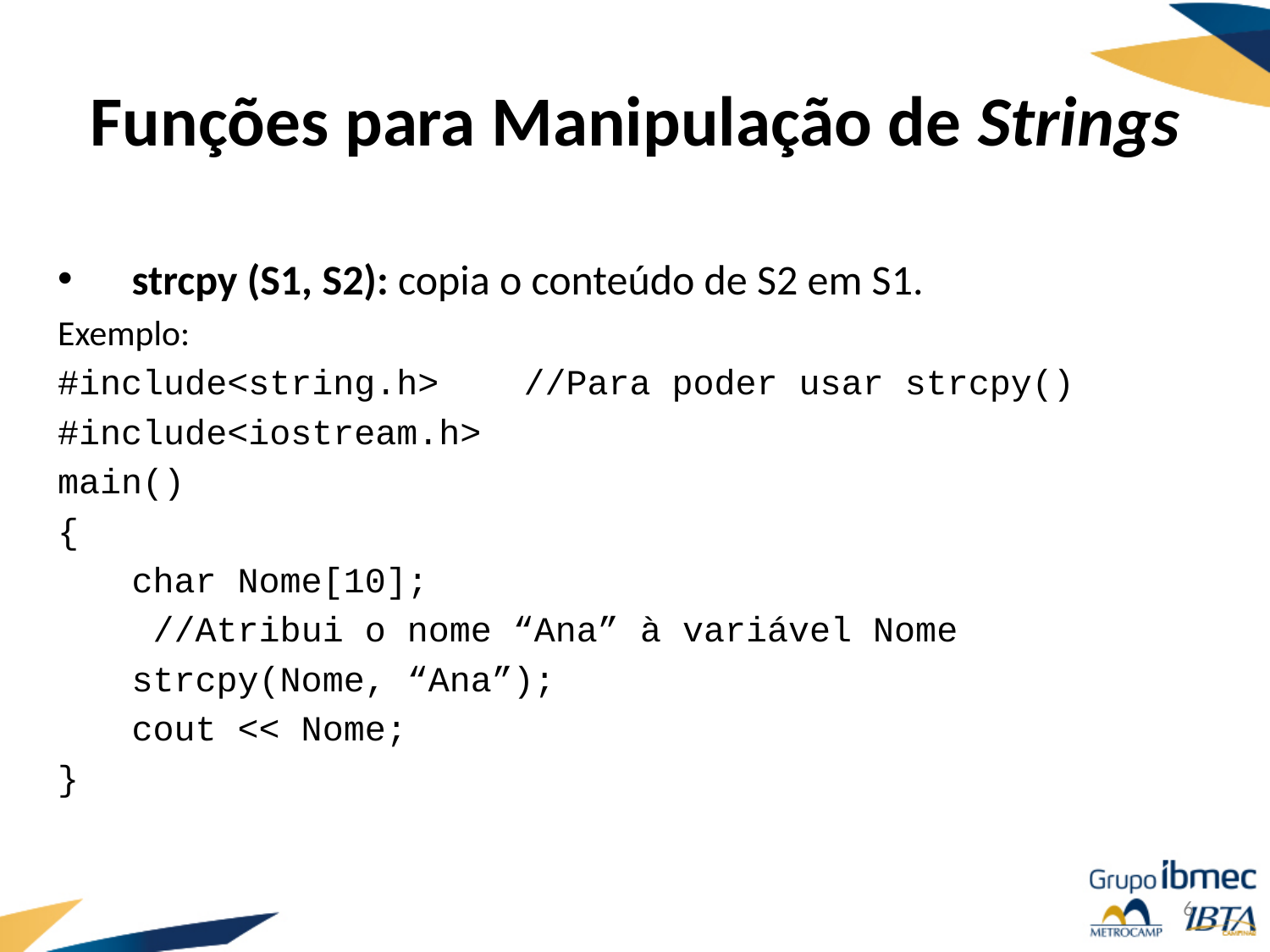

# Funções para Manipulação de Strings
strcpy (S1, S2): copia o conteúdo de S2 em S1.
Exemplo:
#include<string.h>    //Para poder usar strcpy()
#include<iostream.h>
main()
{
	char Nome[10];
	 //Atribui o nome “Ana” à variável Nome
	strcpy(Nome, “Ana”);
	cout << Nome;
}
6